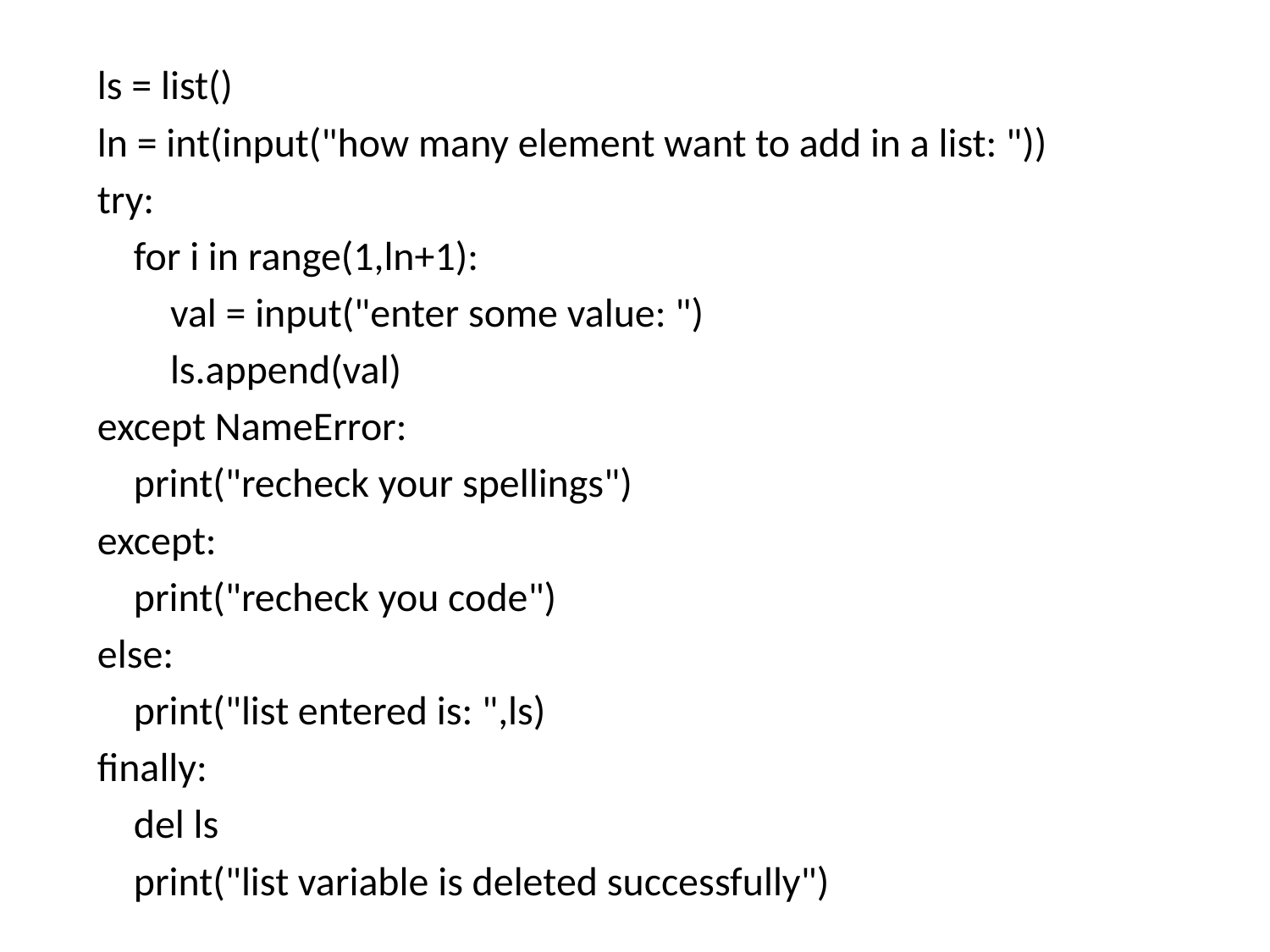

ls = list()
ln = int(input("how many element want to add in a list: "))
try:
    for i in range(1,ln+1):
        val = input("enter some value: ")
        ls.append(val)
except NameError:
    print("recheck your spellings")
except:
    print("recheck you code")
else:
    print("list entered is: ",ls)
finally:
    del ls
    print("list variable is deleted successfully")